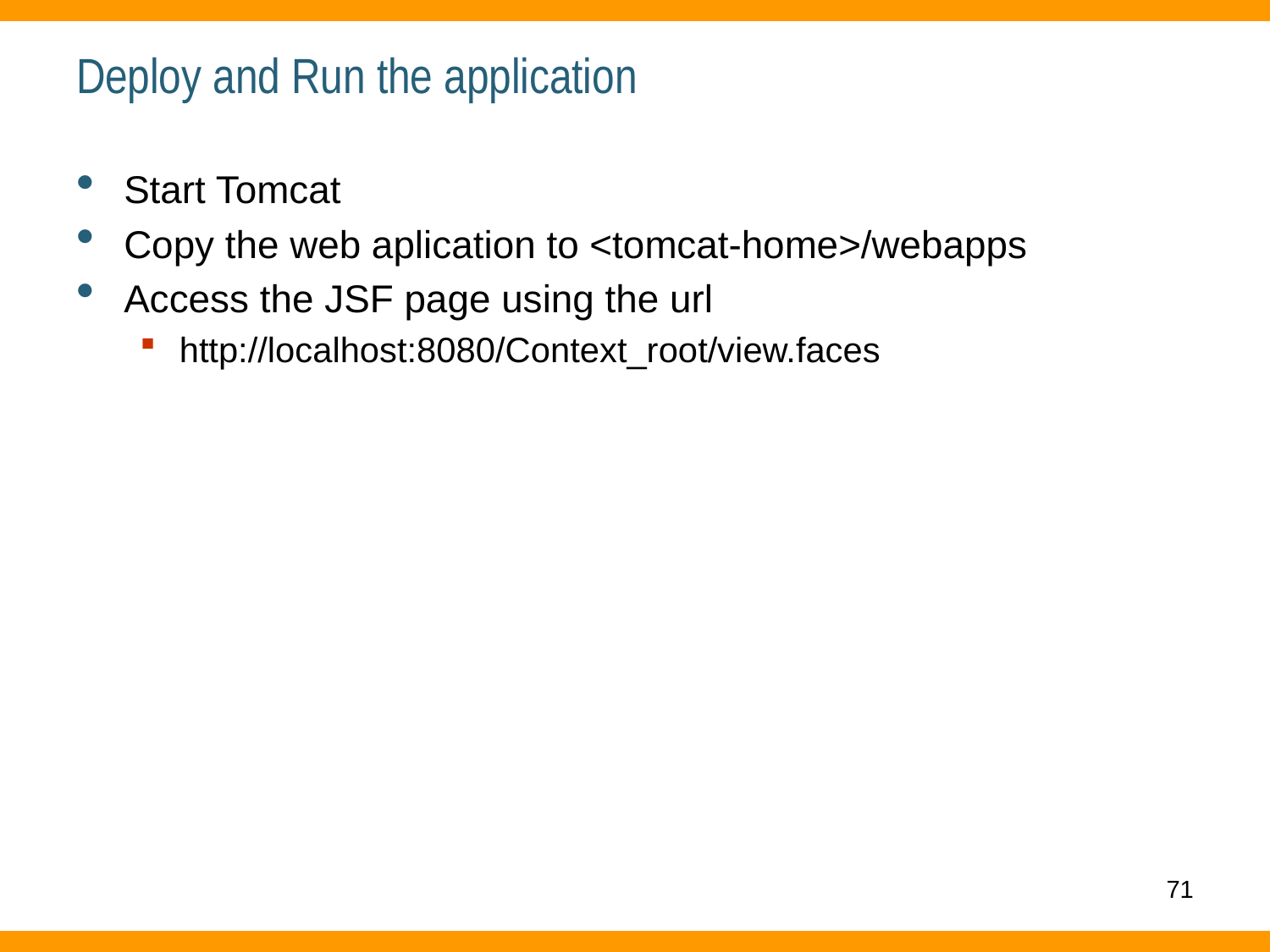

# Deploy and Run the application
Start Tomcat
Copy the web aplication to <tomcat-home>/webapps
Access the JSF page using the url
http://localhost:8080/Context_root/view.faces
71